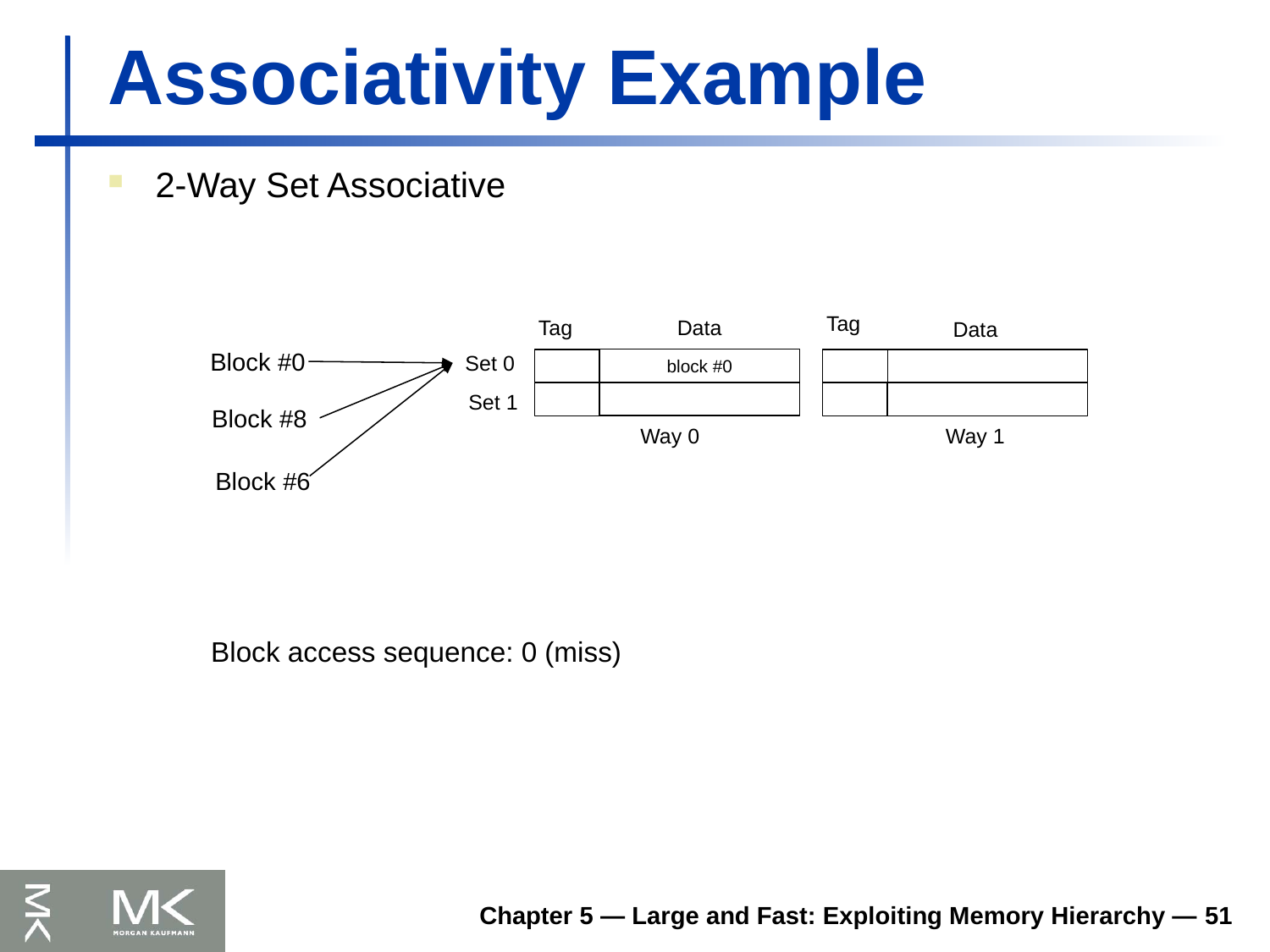

# Associativity Example
2-Way Set Associative
Tag
Tag
Data
Data
Block #0
Set 0
block #0

Set 1

Block #8
Way 1
Way 0
Block #6
Block access sequence: 0 (miss)
Chapter 5 — Large and Fast: Exploiting Memory Hierarchy — 51